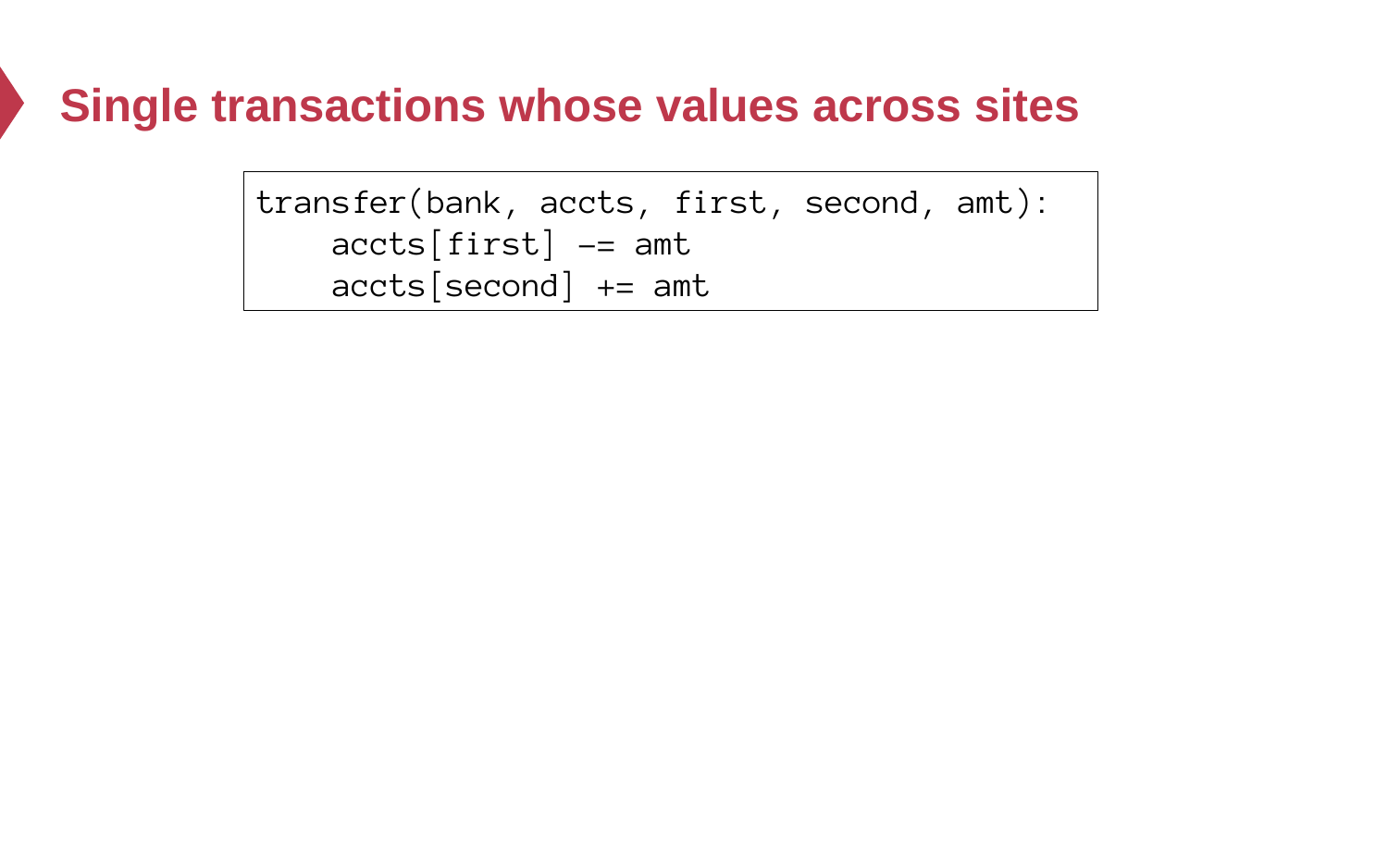

# Single transactions whose values across sites
transfer(bank, accts, first, second, amt):
    accts[first] -= amt
    accts[second] += amt
36